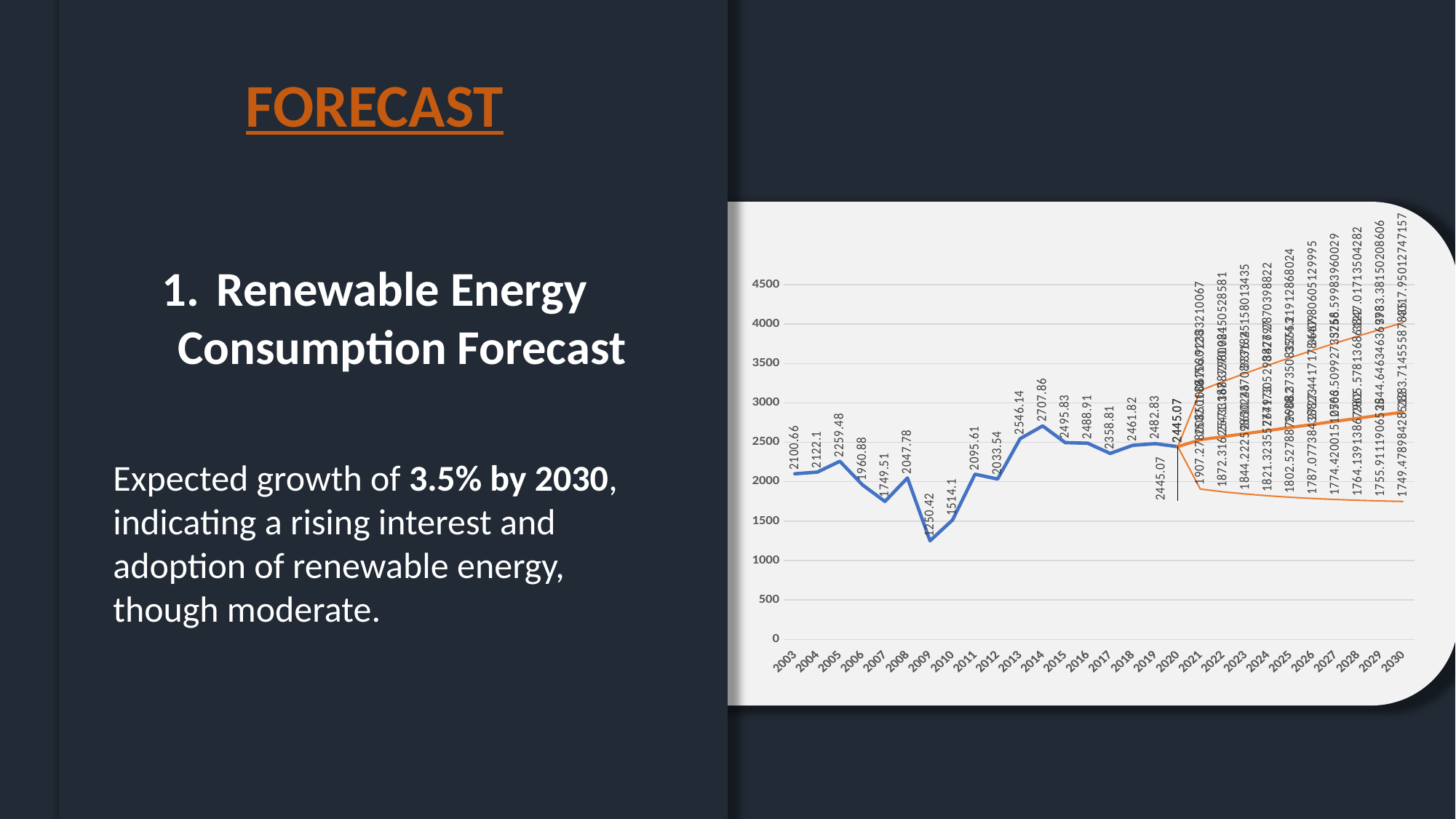

FORECAST

### Chart

| Category | Energy Consumption (kWh/person) | Forecast(Energy Consumption (kWh/person)) | Lower Confidence Bound(Energy Consumption (kWh/person)) | Upper Confidence Bound(Energy Consumption (kWh/person)) |
|---|---|---|---|---|
|  | 2100.66 | None | None | None |
|  | 2122.1 | None | None | None |
|  | 2259.48 | None | None | None |
|  | 1960.88 | None | None | None |
|  | 1749.51 | None | None | None |
|  | 2047.78 | None | None | None |
|  | 1250.42 | None | None | None |
|  | 1514.1 | None | None | None |
|  | 2095.61 | None | None | None |
|  | 2033.54 | None | None | None |
|  | 2546.14 | None | None | None |
|  | 2707.86 | None | None | None |
|  | 2495.83 | None | None | None |
|  | 2488.91 | None | None | None |
|  | 2358.81 | None | None | None |
|  | 2461.82 | None | None | None |
|  | 2482.83 | None | None | None |
|  | 2445.07 | 2445.07 | 2445.07 | 2445.07 |
|  | None | 2532.1006703012768 | 1907.2780085018803 | 3156.923332100673 |
|  | None | 2571.16887980984 | 1872.3162543338672 | 3270.0215052858125 |
|  | None | 2610.2370893184034 | 1844.2225985024581 | 3376.251580134349 |
|  | None | 2649.305298826967 | 1821.3235577717337 | 3477.2870398822 |
|  | None | 2688.37350833553 | 1802.527887990818 | 3574.2191286802417 |
|  | None | 2727.4417178440935 | 1787.0773843882325 | 3667.8060512999546 |
|  | None | 2766.509927352657 | 1774.420015105028 | 3758.599839600286 |
|  | None | 2805.5781368612206 | 1764.139138679622 | 3847.017135042819 |
|  | None | 2844.6463463697837 | 1755.9111906535031 | 3933.3815020860643 |
|  | None | 2883.7145558783473 | 1749.4789842851212 | 4017.950127471573 |
Renewable Energy Consumption Forecast
Expected growth of 3.5% by 2030, indicating a rising interest and adoption of renewable energy, though moderate.